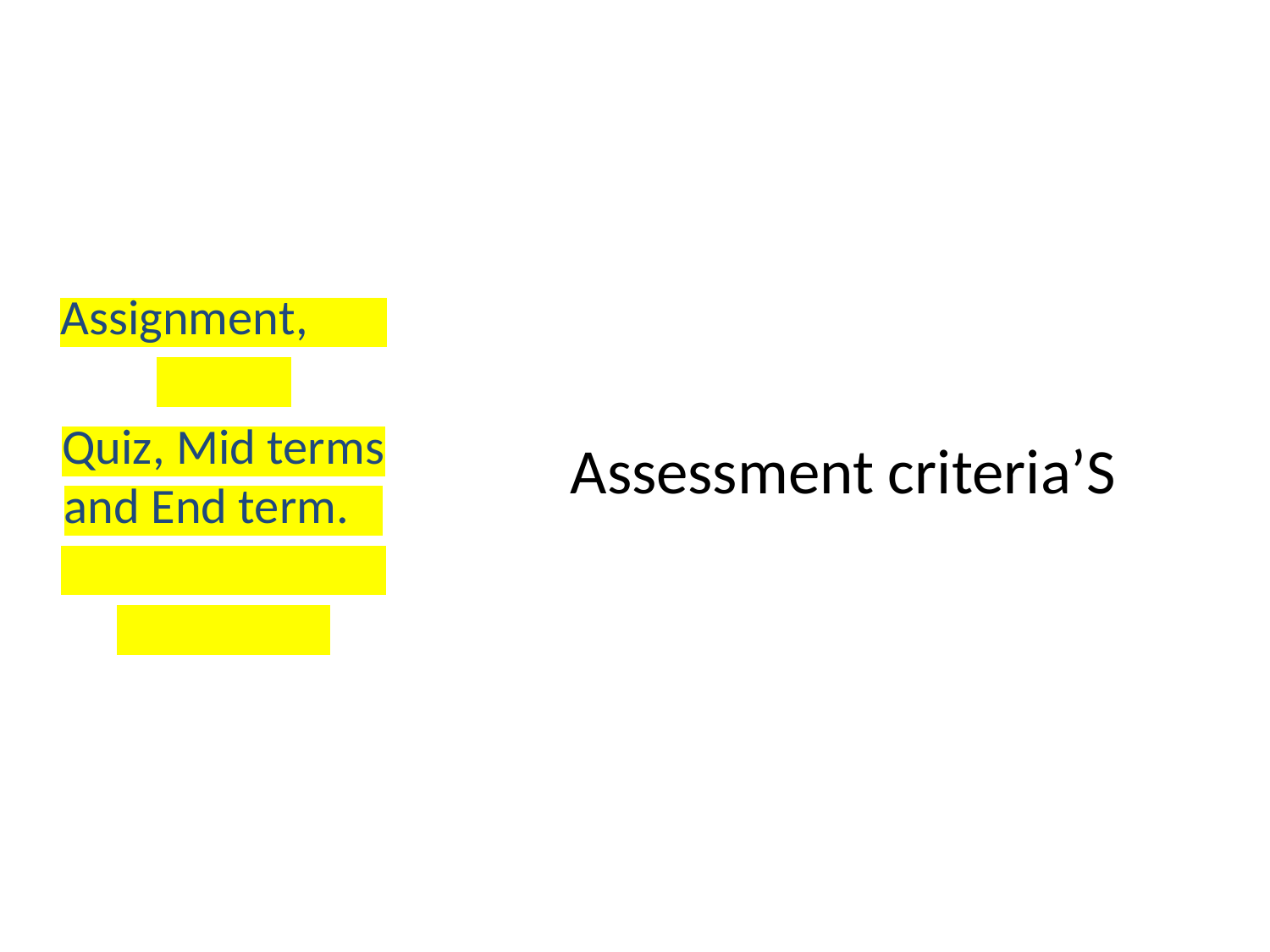

Assignment,
Quiz, Mid terms and End term.
# Assessment criteria’S